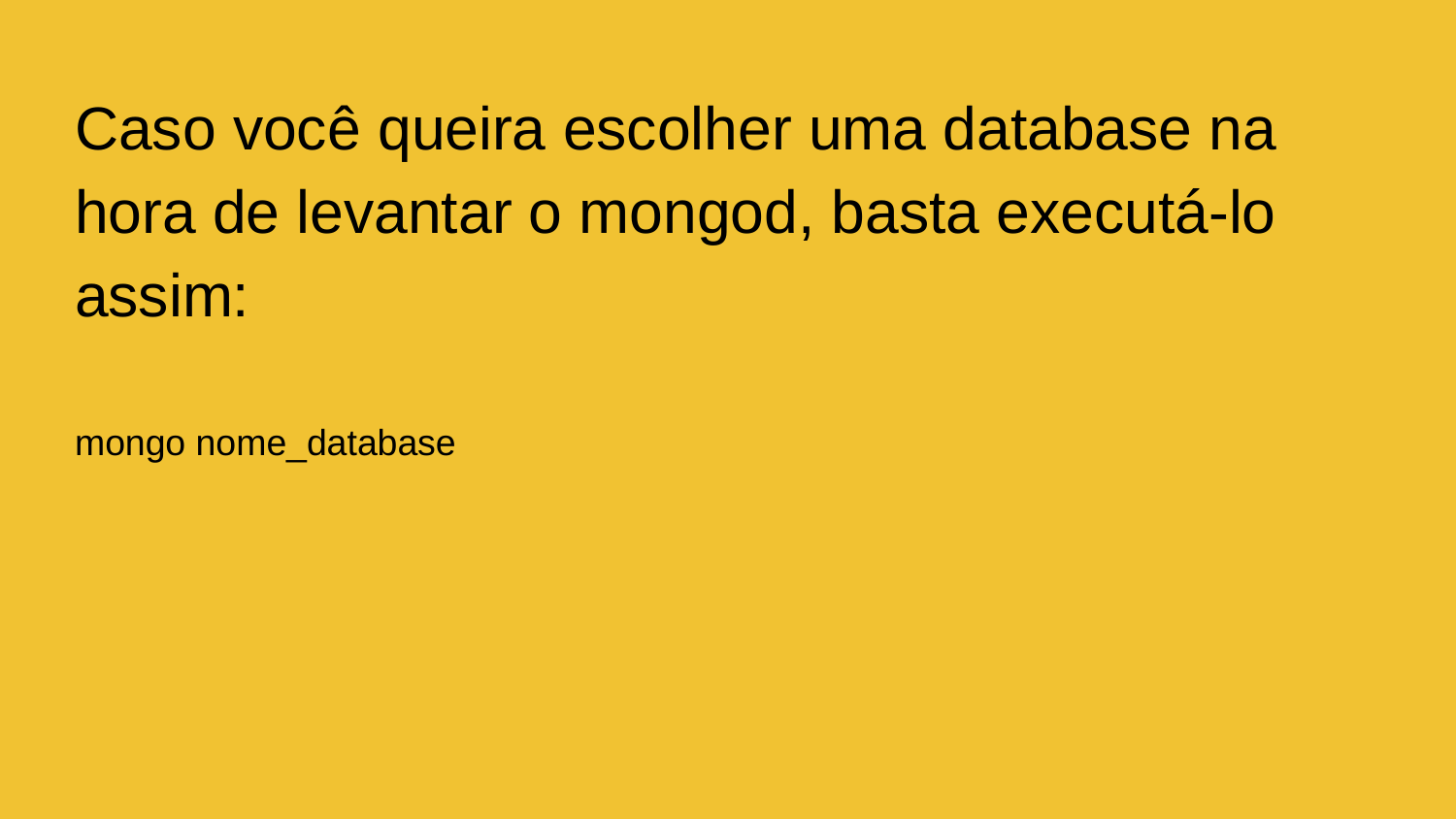

Caso você queira escolher uma database na hora de levantar o mongod, basta executá-lo assim:

mongo nome_database